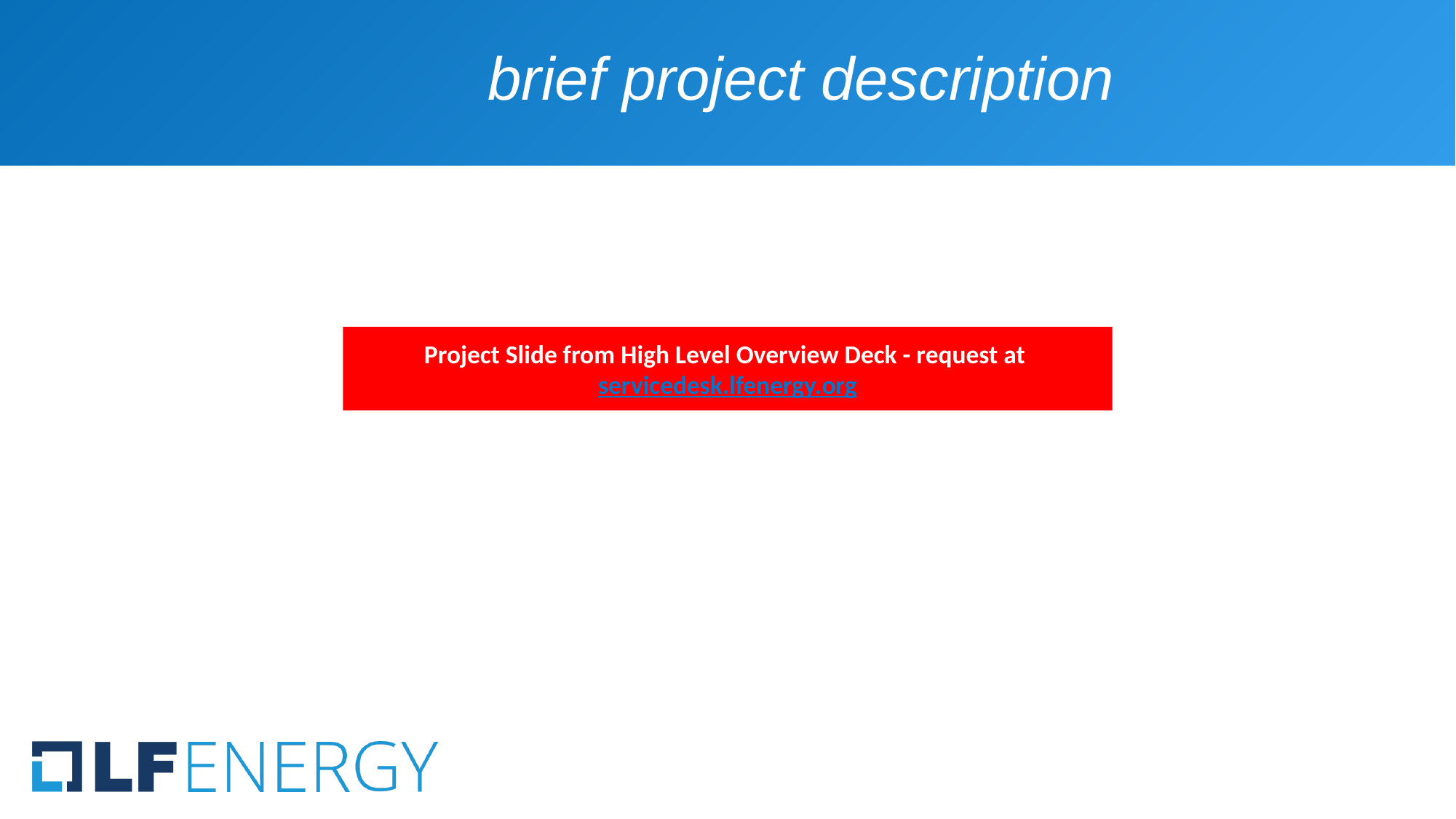

# brief project description

Project Slide from High Level Overview Deck - request at servicedesk.lfenergy.org